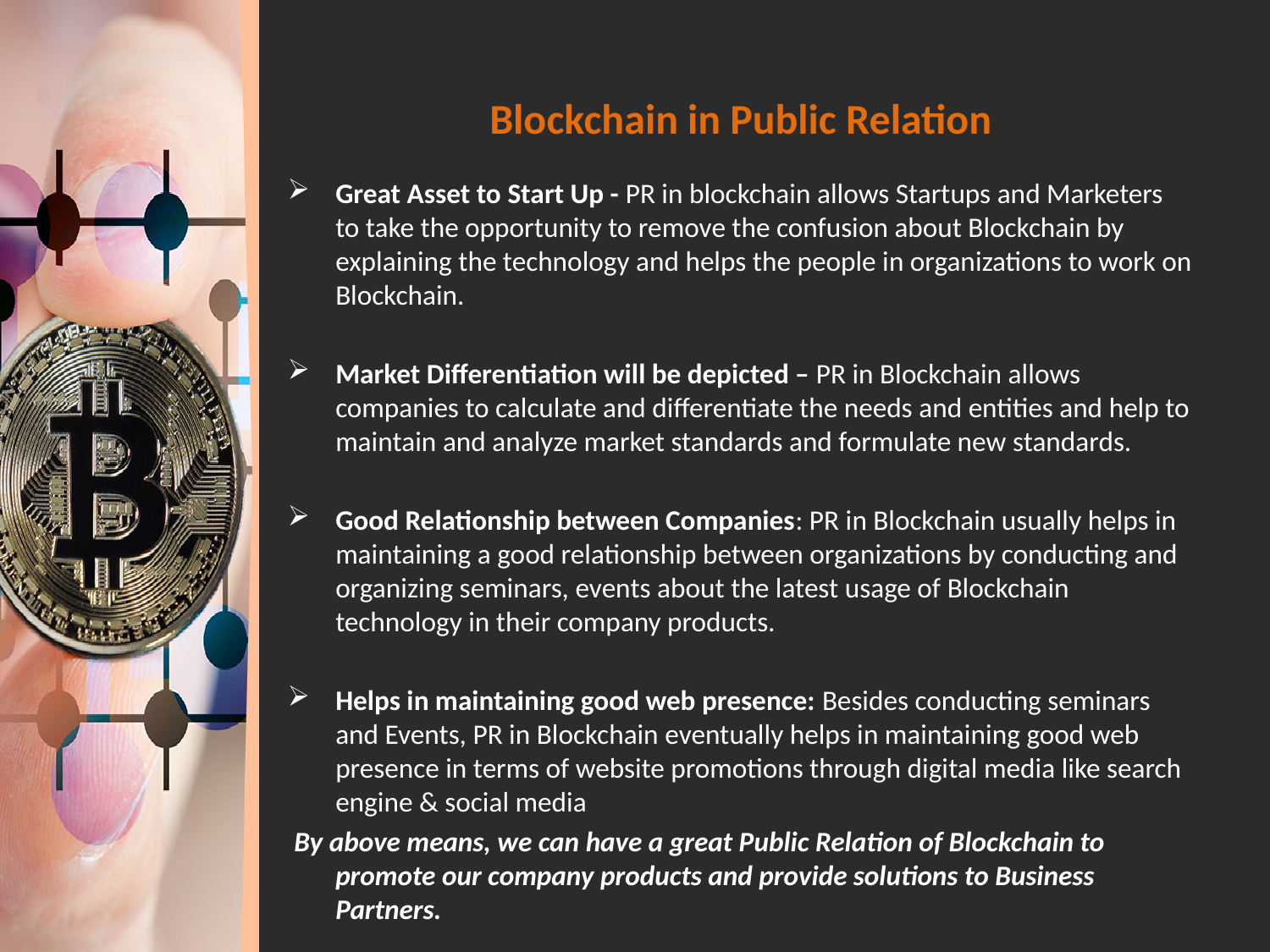

# Blockchain in Public Relation
Great Asset to Start Up - PR in blockchain allows Startups and Marketers to take the opportunity to remove the confusion about Blockchain by explaining the technology and helps the people in organizations to work on Blockchain.

Market Differentiation will be depicted – PR in Blockchain allows companies to calculate and differentiate the needs and entities and help to maintain and analyze market standards and formulate new standards.

Good Relationship between Companies: PR in Blockchain usually helps in maintaining a good relationship between organizations by conducting and organizing seminars, events about the latest usage of Blockchain technology in their company products.

Helps in maintaining good web presence: Besides conducting seminars and Events, PR in Blockchain eventually helps in maintaining good web presence in terms of website promotions through digital media like search engine & social media
 By above means, we can have a great Public Relation of Blockchain to promote our company products and provide solutions to Business Partners.